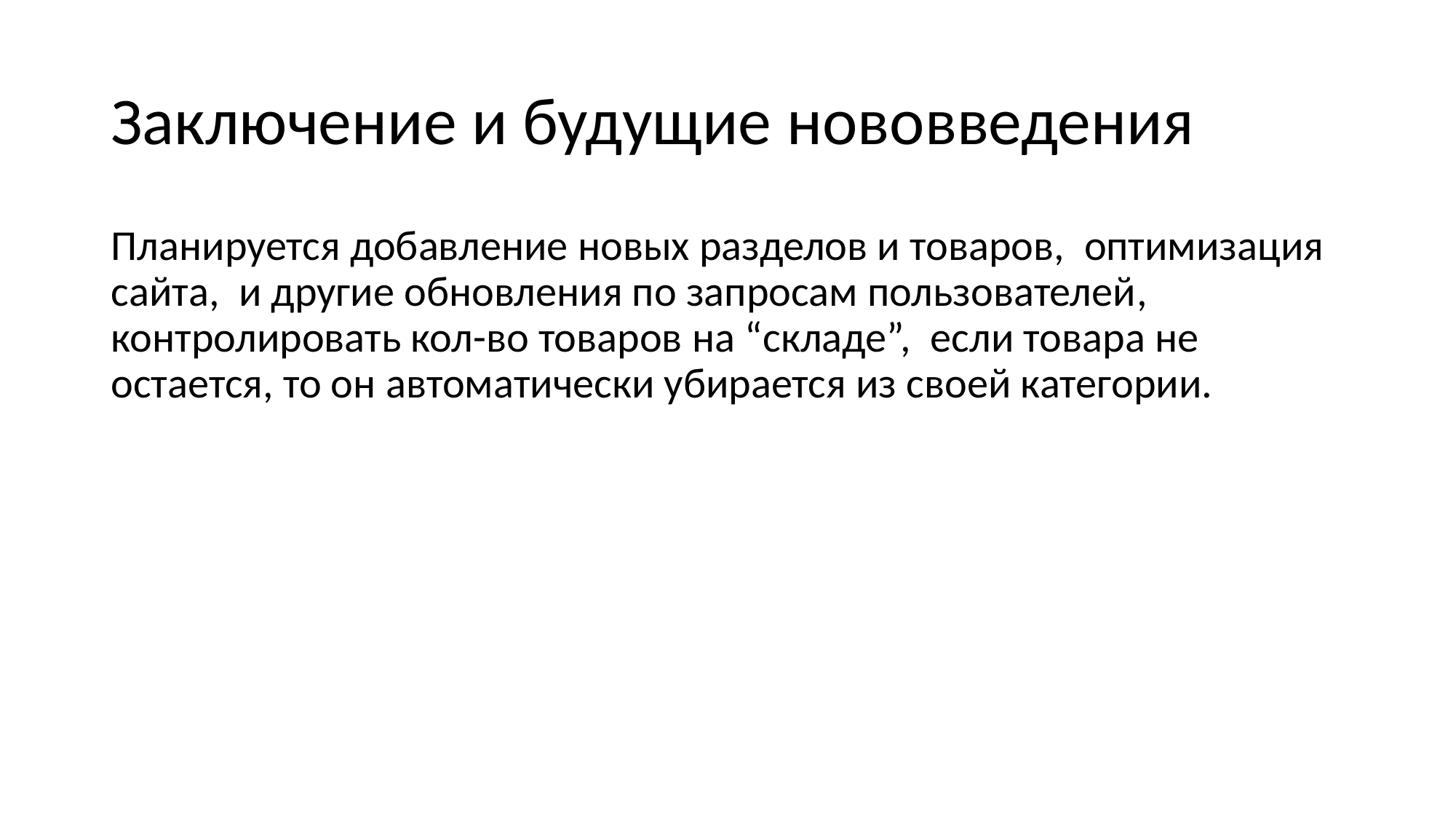

# Заключение и будущие нововведения
Планируется добавление новых разделов и товаров,  оптимизация сайта,  и другие обновления по запросам пользователей, контролировать кол-во товаров на “складе”,  если товара не остается, то он автоматически убирается из своей категории.